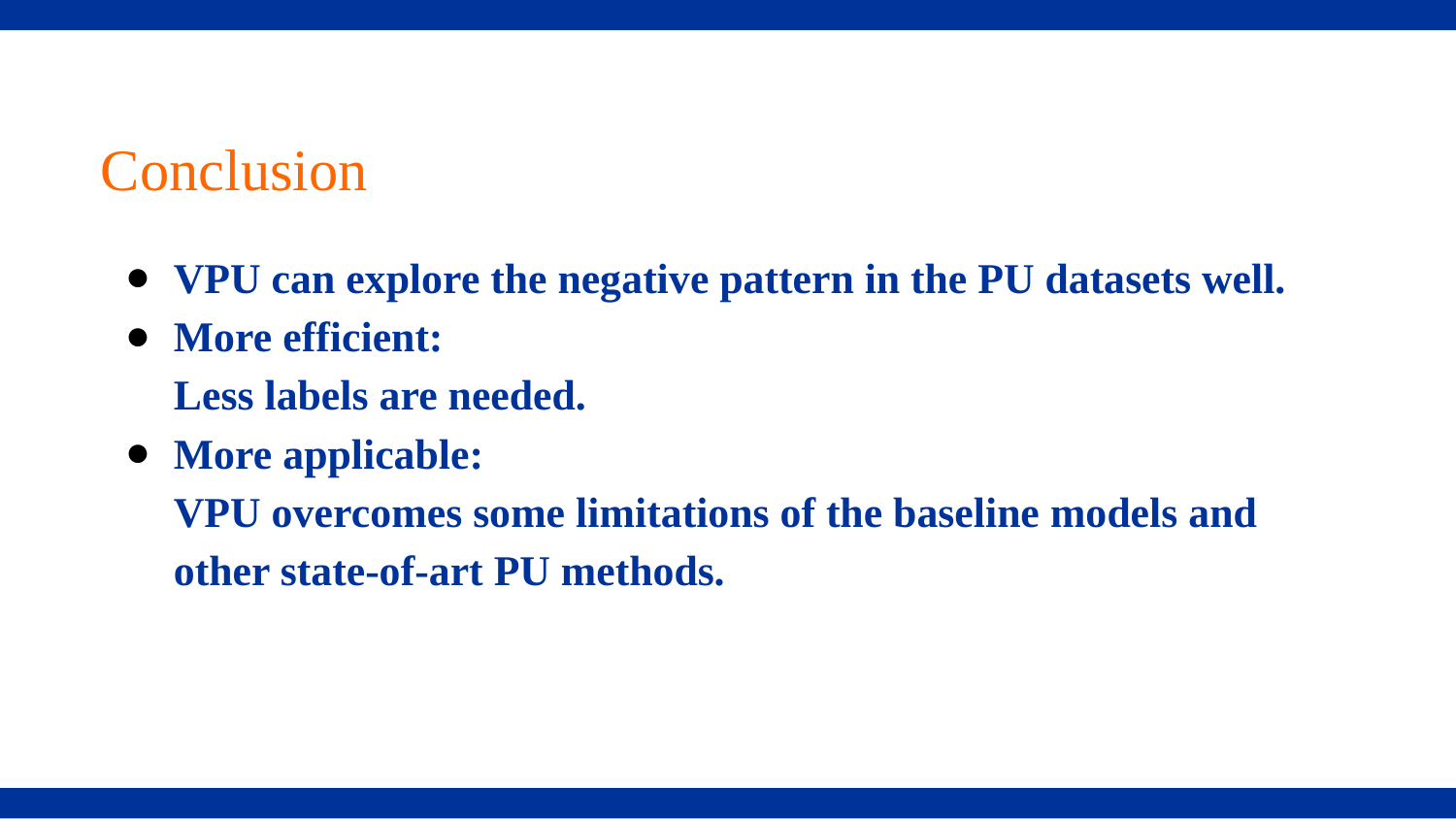

# Conclusion
VPU can explore the negative pattern in the PU datasets well.
More efficient:
Less labels are needed.
More applicable:
VPU overcomes some limitations of the baseline models and other state-of-art PU methods.